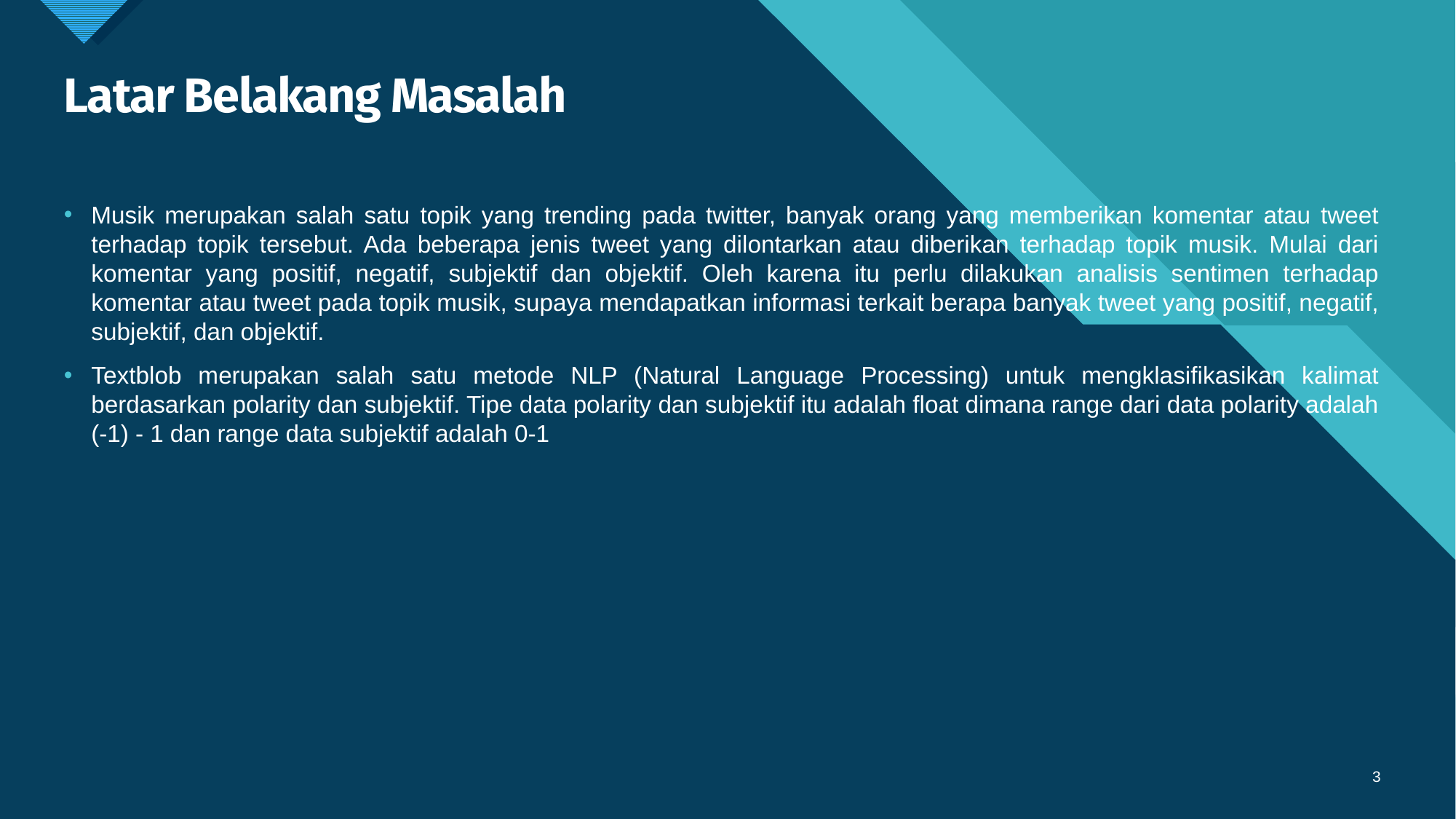

# Latar Belakang Masalah
Musik merupakan salah satu topik yang trending pada twitter, banyak orang yang memberikan komentar atau tweet terhadap topik tersebut. Ada beberapa jenis tweet yang dilontarkan atau diberikan terhadap topik musik. Mulai dari komentar yang positif, negatif, subjektif dan objektif. Oleh karena itu perlu dilakukan analisis sentimen terhadap komentar atau tweet pada topik musik, supaya mendapatkan informasi terkait berapa banyak tweet yang positif, negatif, subjektif, dan objektif.
Textblob merupakan salah satu metode NLP (Natural Language Processing) untuk mengklasifikasikan kalimat berdasarkan polarity dan subjektif. Tipe data polarity dan subjektif itu adalah float dimana range dari data polarity adalah (-1) - 1 dan range data subjektif adalah 0-1
3